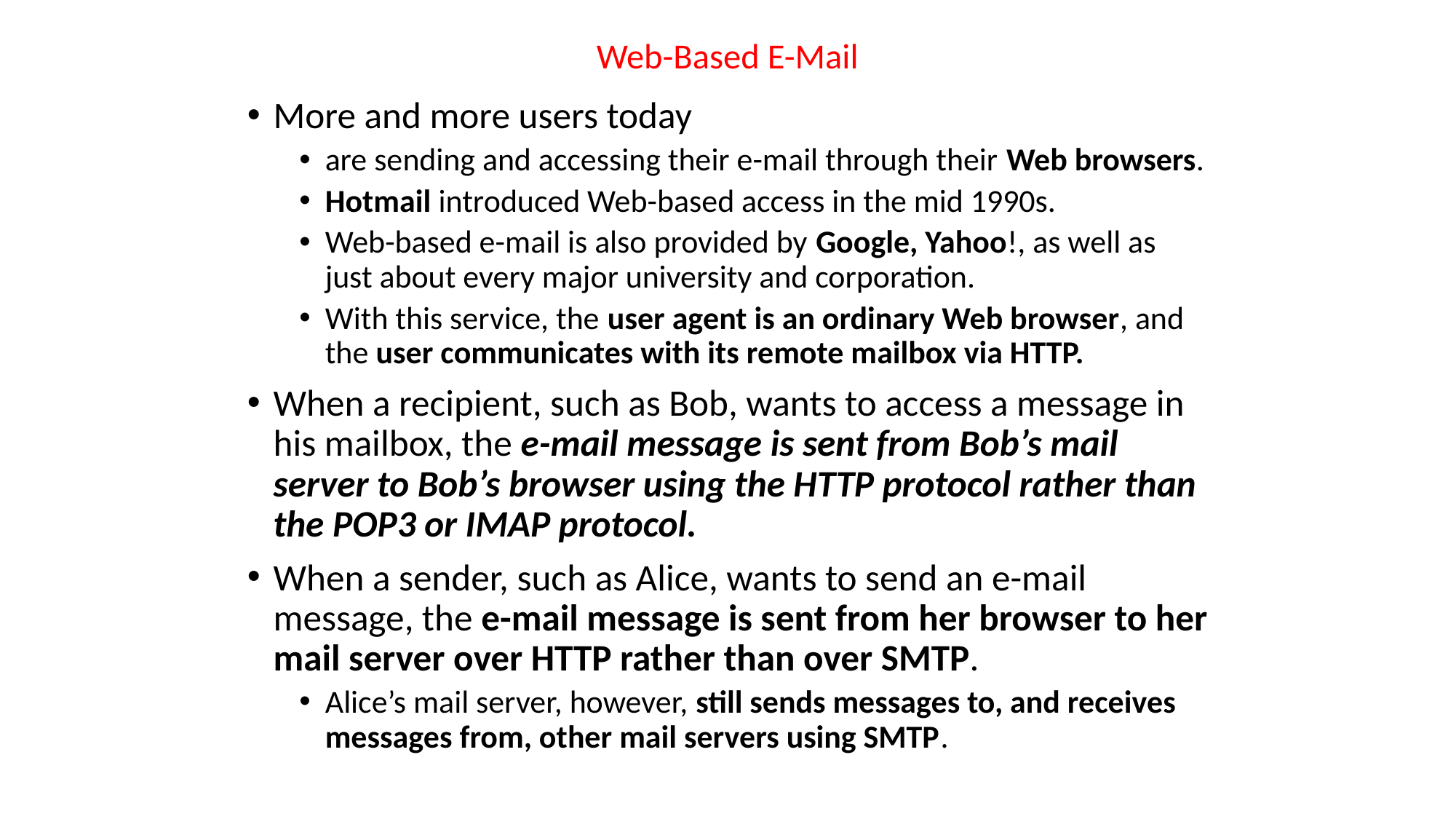

# Web-Based E-Mail
More and more users today
are sending and accessing their e-mail through their Web browsers.
Hotmail introduced Web-based access in the mid 1990s.
Web-based e-mail is also provided by Google, Yahoo!, as well as just about every major university and corporation.
With this service, the user agent is an ordinary Web browser, and the user communicates with its remote mailbox via HTTP.
When a recipient, such as Bob, wants to access a message in his mailbox, the e-mail message is sent from Bob’s mail server to Bob’s browser using the HTTP protocol rather than the POP3 or IMAP protocol.
When a sender, such as Alice, wants to send an e-mail message, the e-mail message is sent from her browser to her mail server over HTTP rather than over SMTP.
Alice’s mail server, however, still sends messages to, and receives messages from, other mail servers using SMTP.